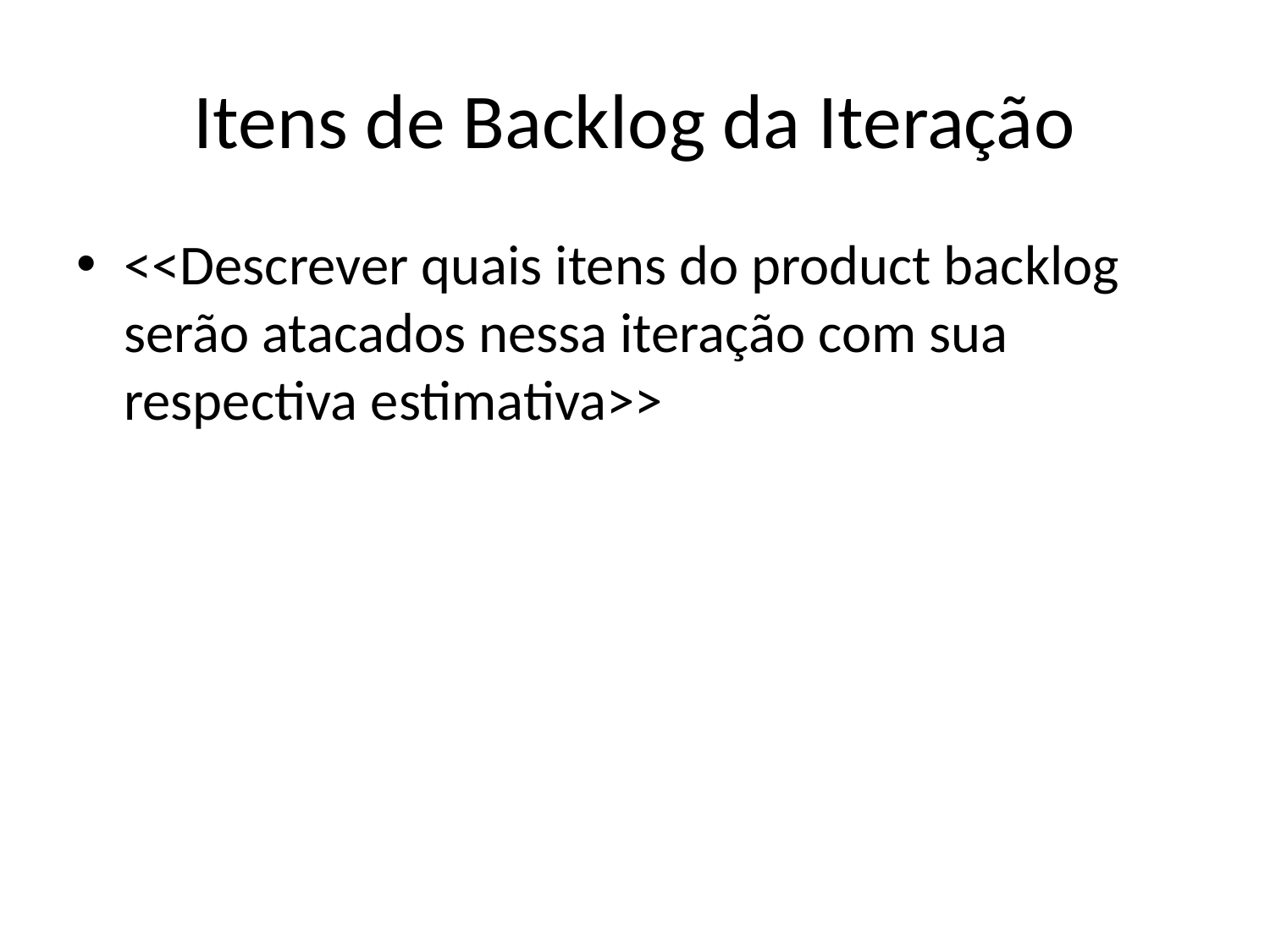

# Itens de Backlog da Iteração
<<Descrever quais itens do product backlog serão atacados nessa iteração com sua respectiva estimativa>>